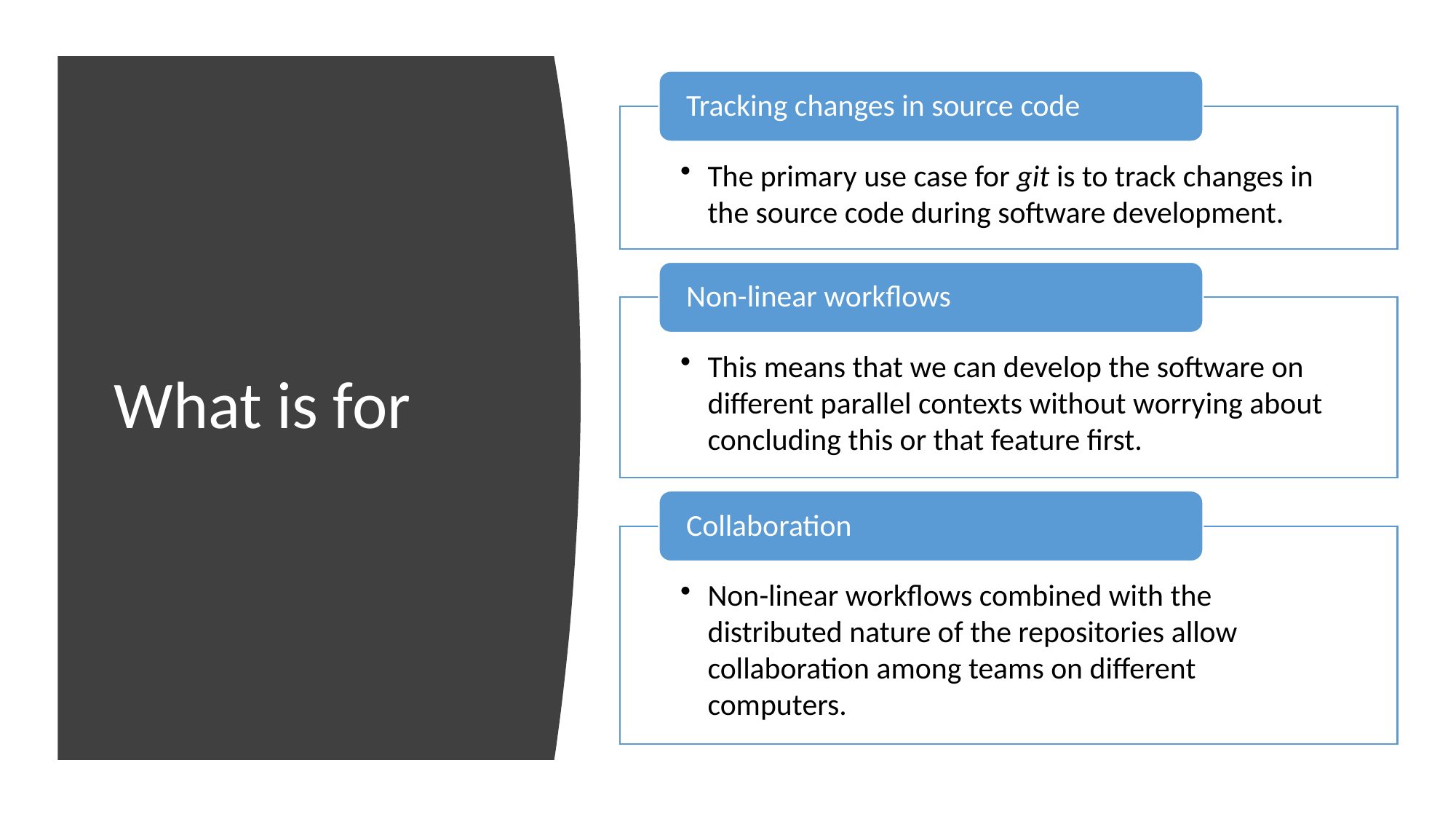

The primary use case for git is to track changes in the source code during software development.
Tracking changes in source code
This means that we can develop the software on different parallel contexts without worrying about concluding this or that feature first.
Non-linear workflows
Non-linear workflows combined with the distributed nature of the repositories allow collaboration among teams on different computers.
Collaboration

# What is for